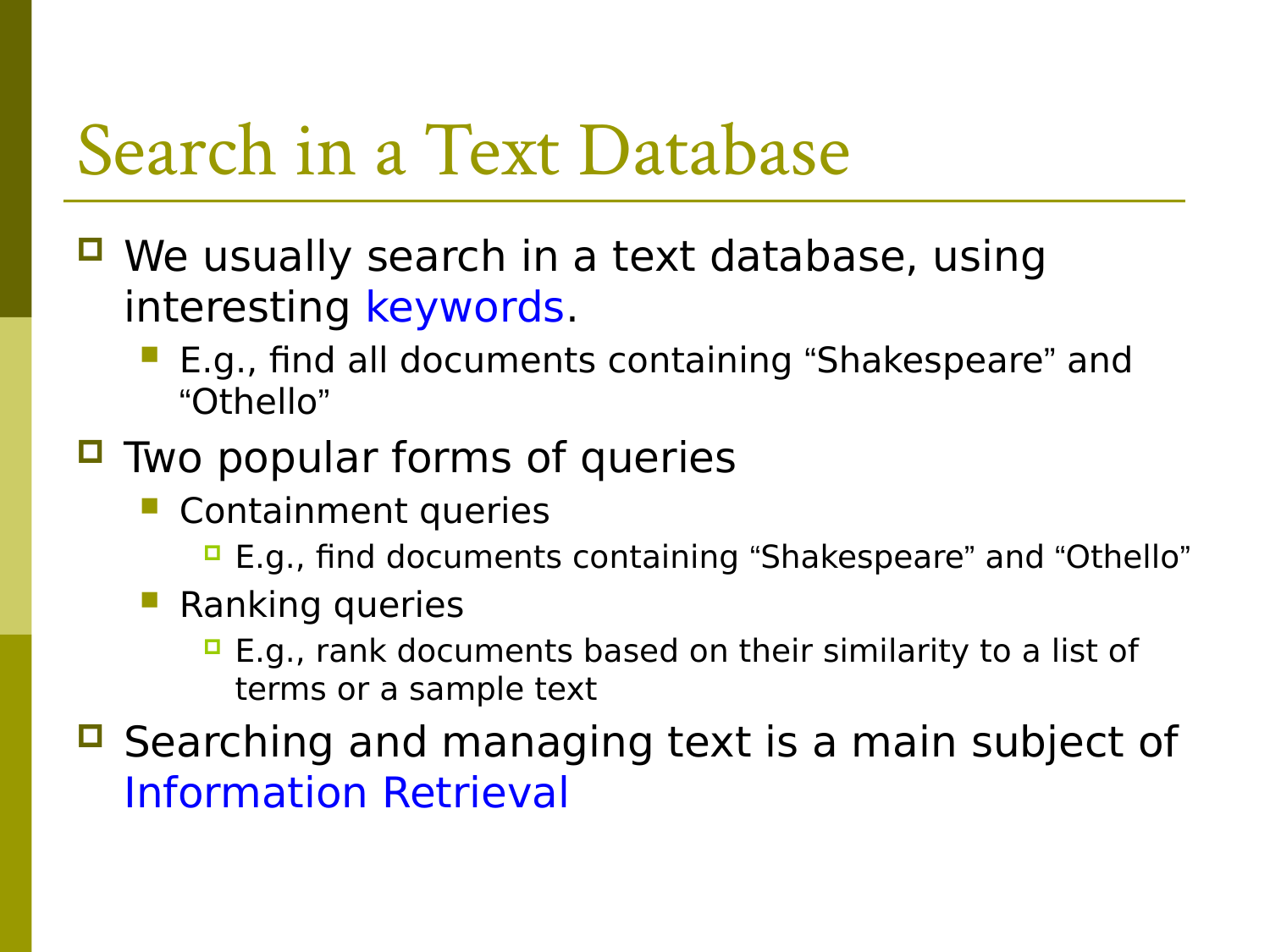

# Search in a Text Database
We usually search in a text database, using interesting keywords.
E.g., find all documents containing “Shakespeare” and “Othello”
Two popular forms of queries
Containment queries
E.g., find documents containing “Shakespeare” and “Othello”
Ranking queries
E.g., rank documents based on their similarity to a list of terms or a sample text
Searching and managing text is a main subject of Information Retrieval